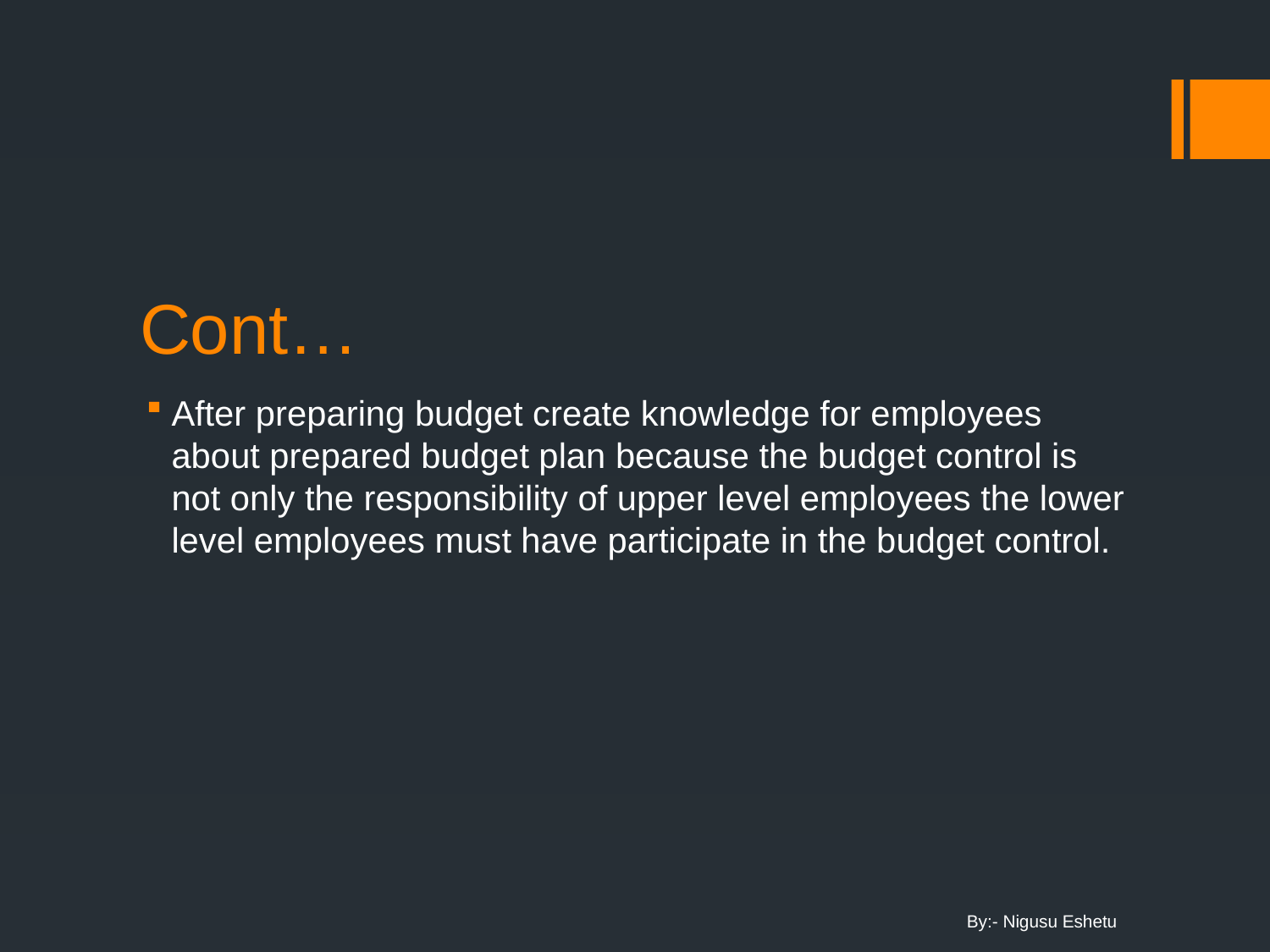

# Cont…
After preparing budget create knowledge for employees about prepared budget plan because the budget control is not only the responsibility of upper level employees the lower level employees must have participate in the budget control.

By:- Nigusu Eshetu